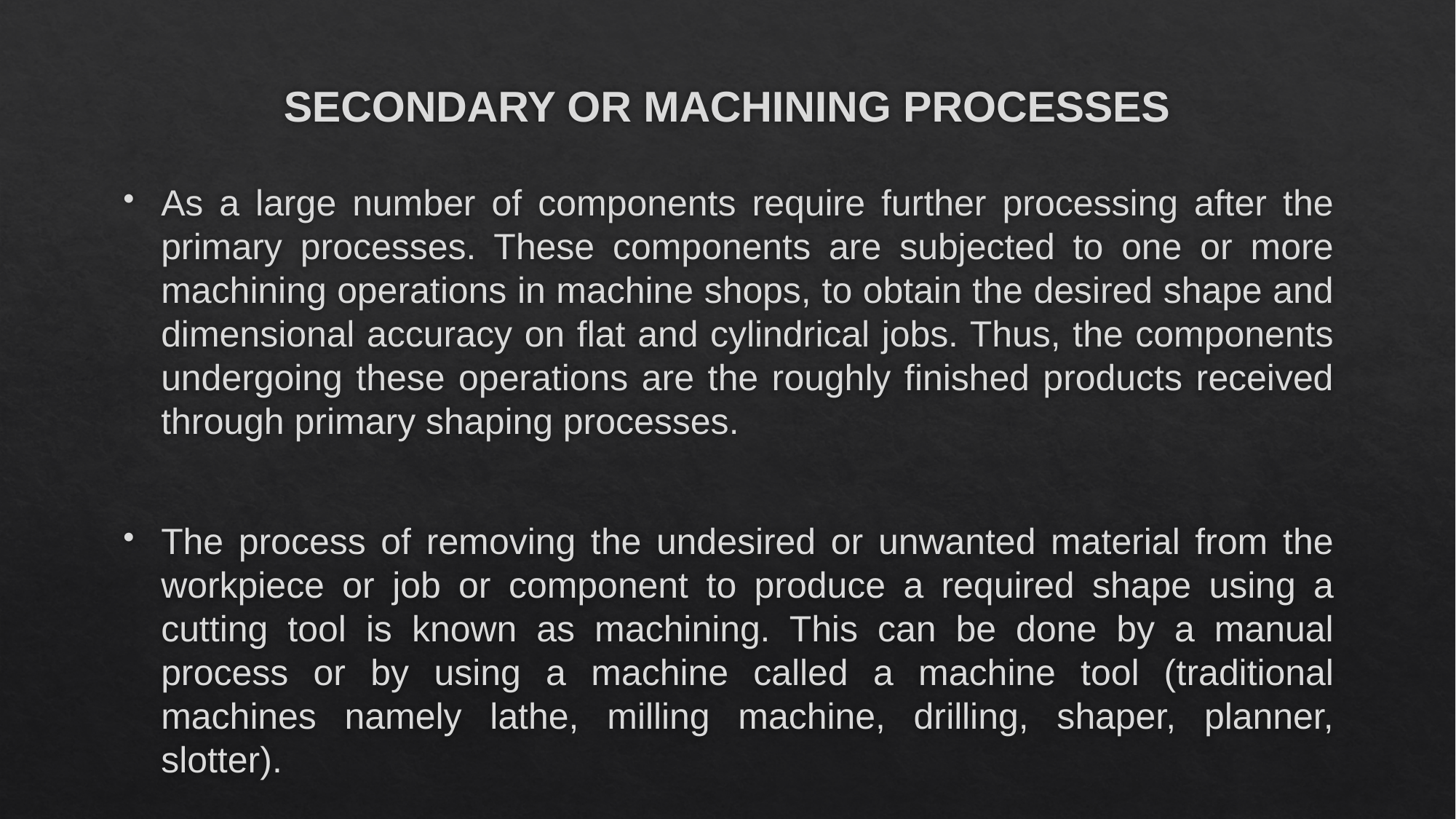

# SECONDARY OR MACHINING PROCESSES
As a large number of components require further processing after the primary processes. These components are subjected to one or more machining operations in machine shops, to obtain the desired shape and dimensional accuracy on flat and cylindrical jobs. Thus, the components undergoing these operations are the roughly finished products received through primary shaping processes.

The process of removing the undesired or unwanted material from the workpiece or job or component to produce a required shape using a cutting tool is known as machining. This can be done by a manual process or by using a machine called a machine tool (traditional machines namely lathe, milling machine, drilling, shaper, planner, slotter).